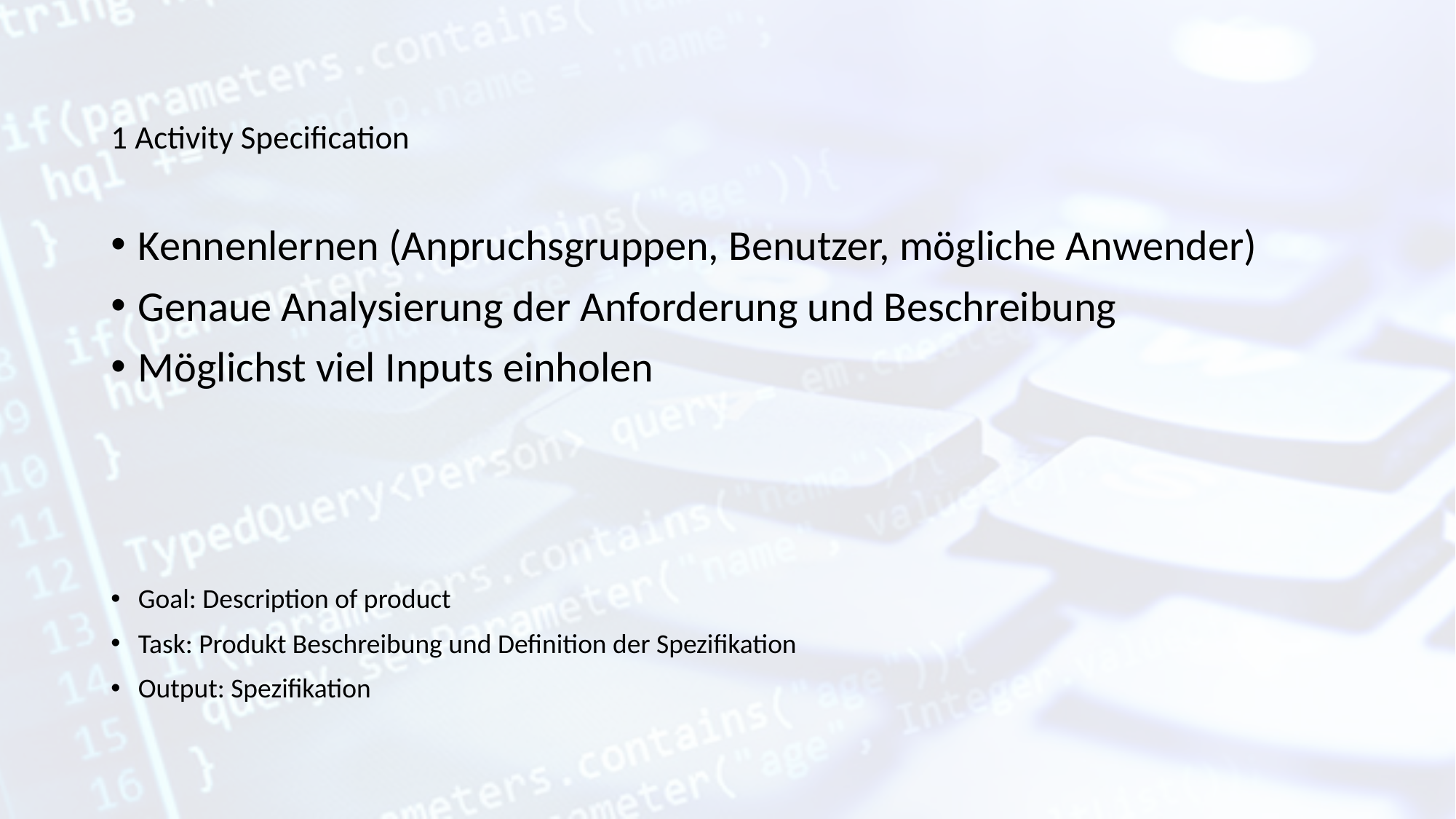

# 1 Activity Specification
Kennenlernen (Anpruchsgruppen, Benutzer, mögliche Anwender)
Genaue Analysierung der Anforderung und Beschreibung
Möglichst viel Inputs einholen

Goal: Description of product
Task: Produkt Beschreibung und Definition der Spezifikation
Output: Spezifikation